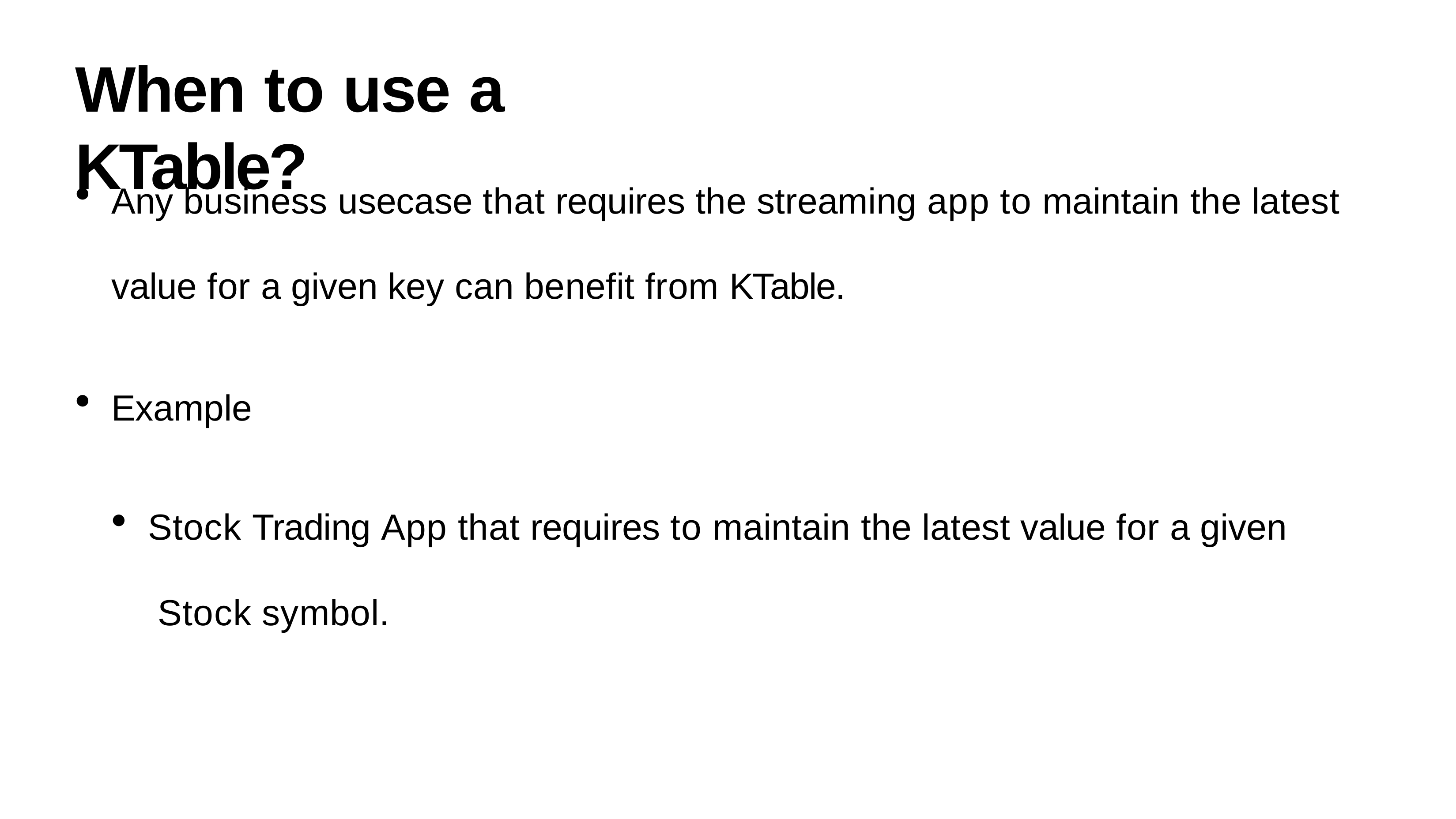

# When to use a KTable?
Any business usecase that requires the streaming app to maintain the latest
value for a given key can benefit from KTable.

Example
Stock Trading App that requires to maintain the latest value for a given  Stock symbol.